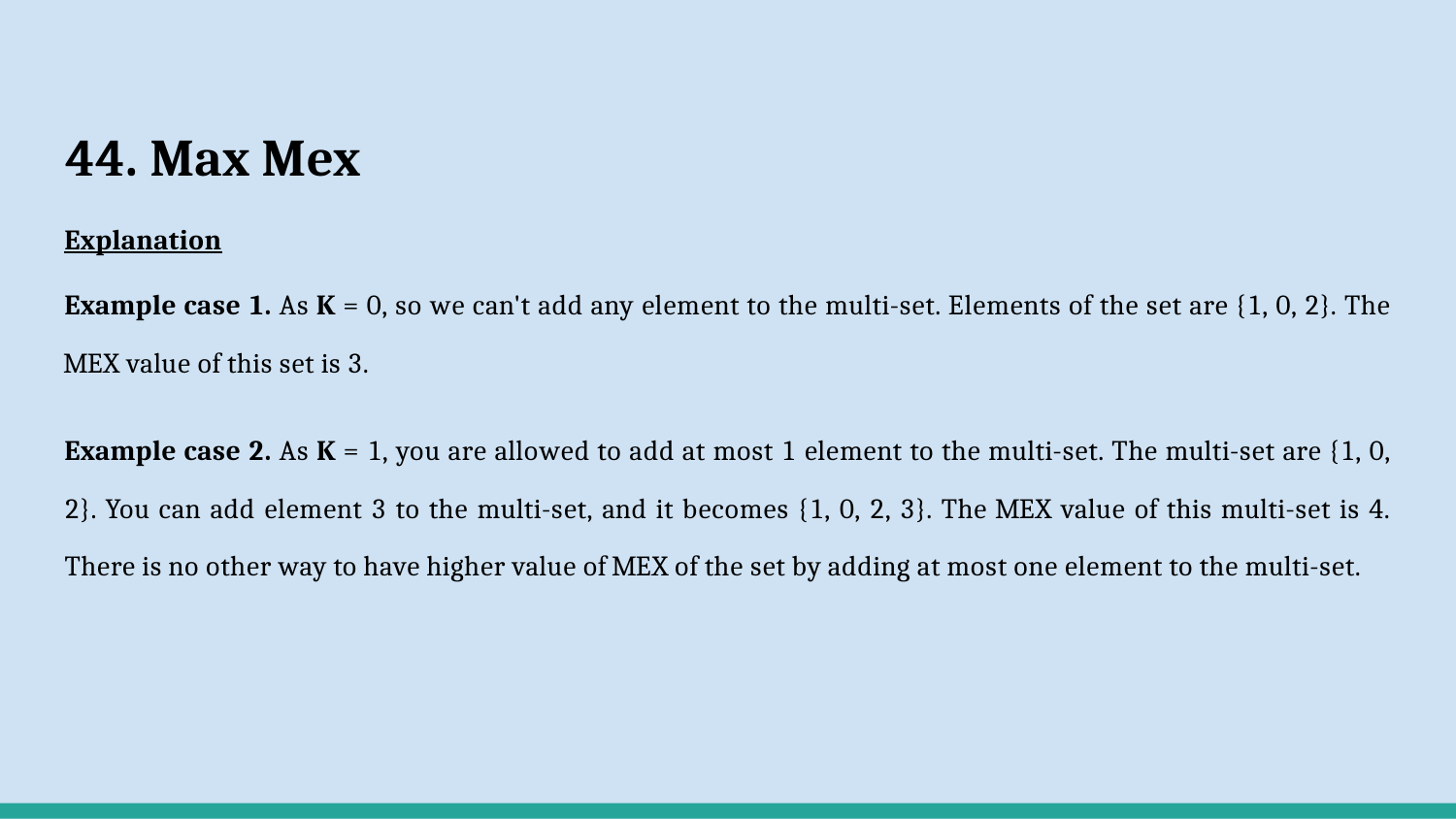

# 44. Max Mex

Explanation
Example case 1. As K = 0, so we can't add any element to the multi-set. Elements of the set are {1, 0, 2}. The MEX value of this set is 3.
Example case 2. As K = 1, you are allowed to add at most 1 element to the multi-set. The multi-set are {1, 0, 2}. You can add element 3 to the multi-set, and it becomes {1, 0, 2, 3}. The MEX value of this multi-set is 4. There is no other way to have higher value of MEX of the set by adding at most one element to the multi-set.